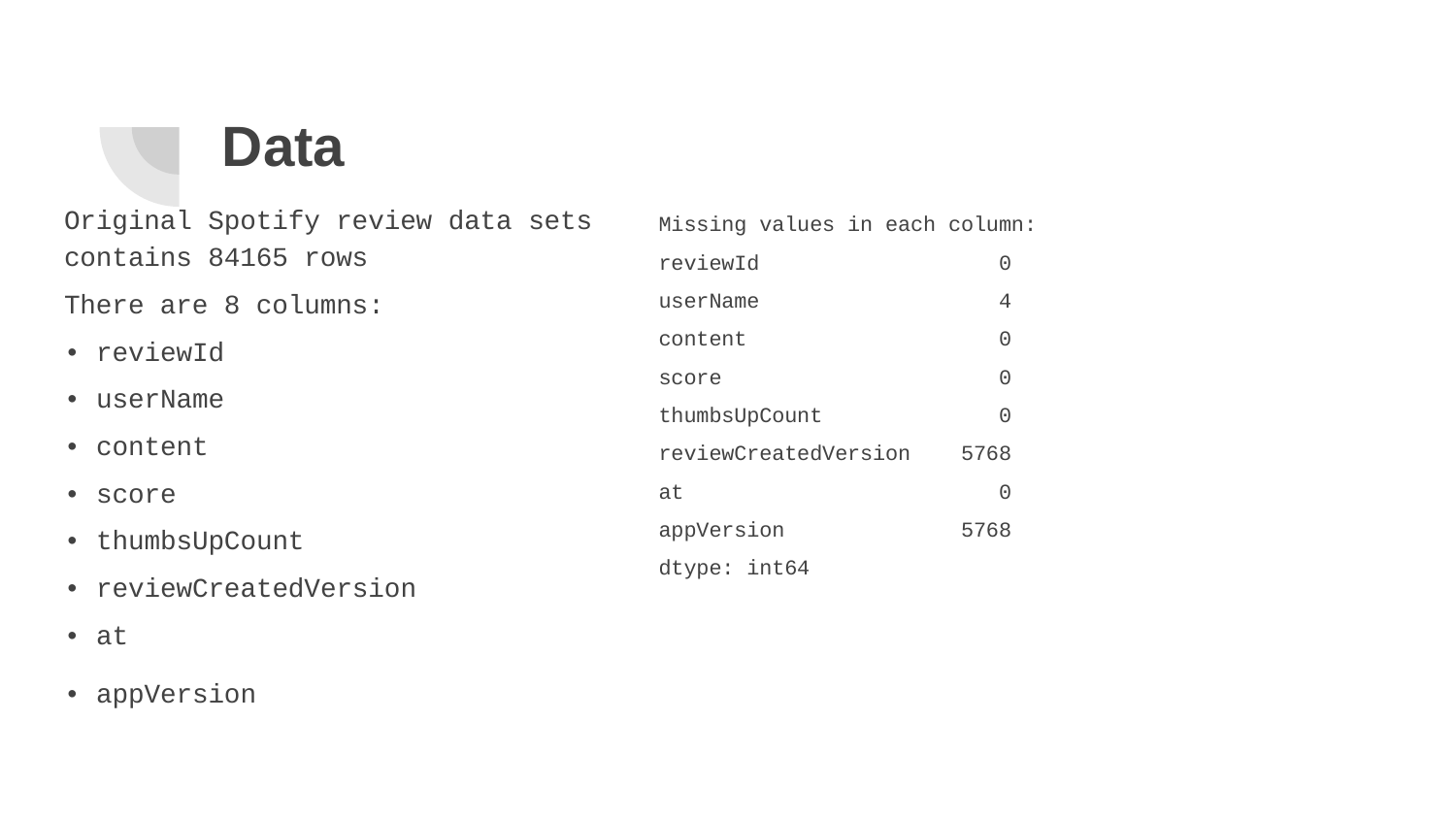

# Data
Original Spotify review data sets contains 84165 rows
There are 8 columns:
• reviewId
• userName
• content
• score
• thumbsUpCount
• reviewCreatedVersion
• at
• appVersion

Missing values in each column:
reviewId                   0
userName                   4
content                    0
score                      0
thumbsUpCount              0
reviewCreatedVersion    5768
at                         0
appVersion              5768
dtype: int64